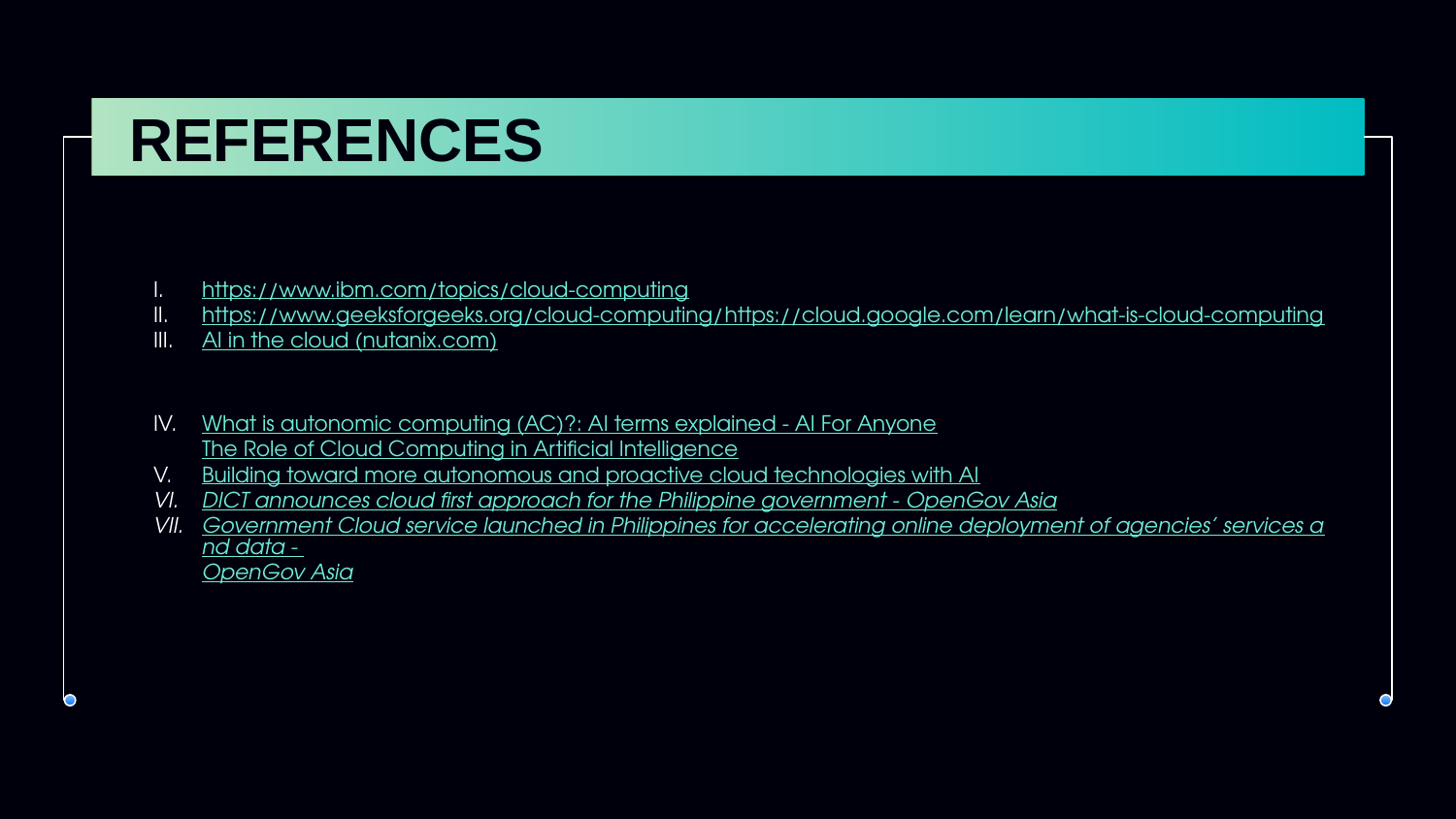

# REFERENCES

https://www.ibm.com/topics/cloud-computing
https://www.geeksforgeeks.org/cloud-computing/
https://cloud.google.com/learn/what-is-cloud-computing
AI in the cloud (nutanix.com)

What is autonomic computing (AC)?: AI terms explained - AI For Anyone
The Role of Cloud Computing in Artificial Intelligence
Building toward more autonomous and proactive cloud technologies with AI
DICT announces cloud first approach for the Philippine government - OpenGov Asia
Government Cloud service launched in Philippines for accelerating online deployment of agencies’ services and data - OpenGov Asia